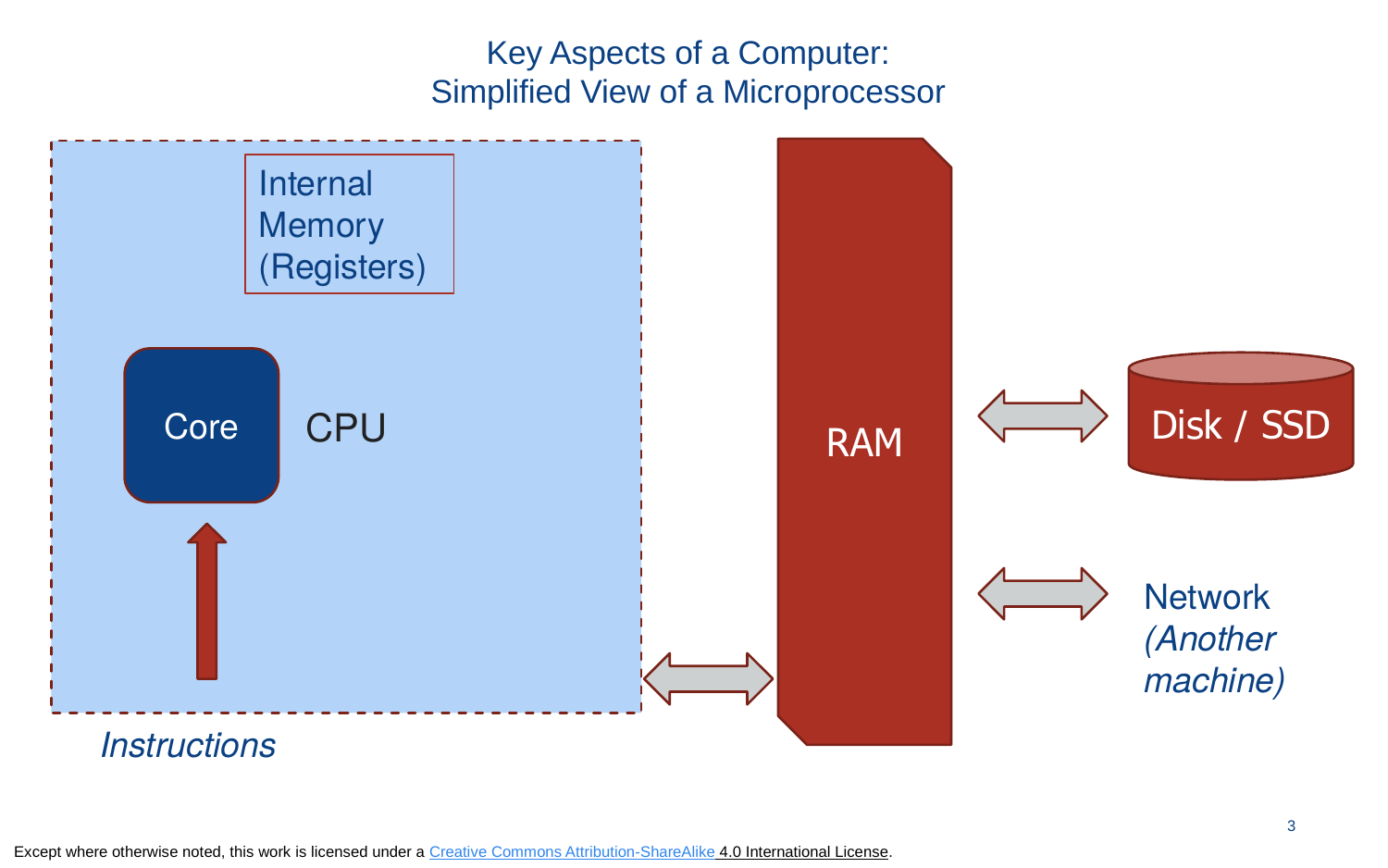

# Key Aspects of a Computer: Simplified View of a Microprocessor
RAM
CPU
Internal
Memory
(Registers)
Core
Disk / SSD

Network
(Another
machine)

Instructions
3